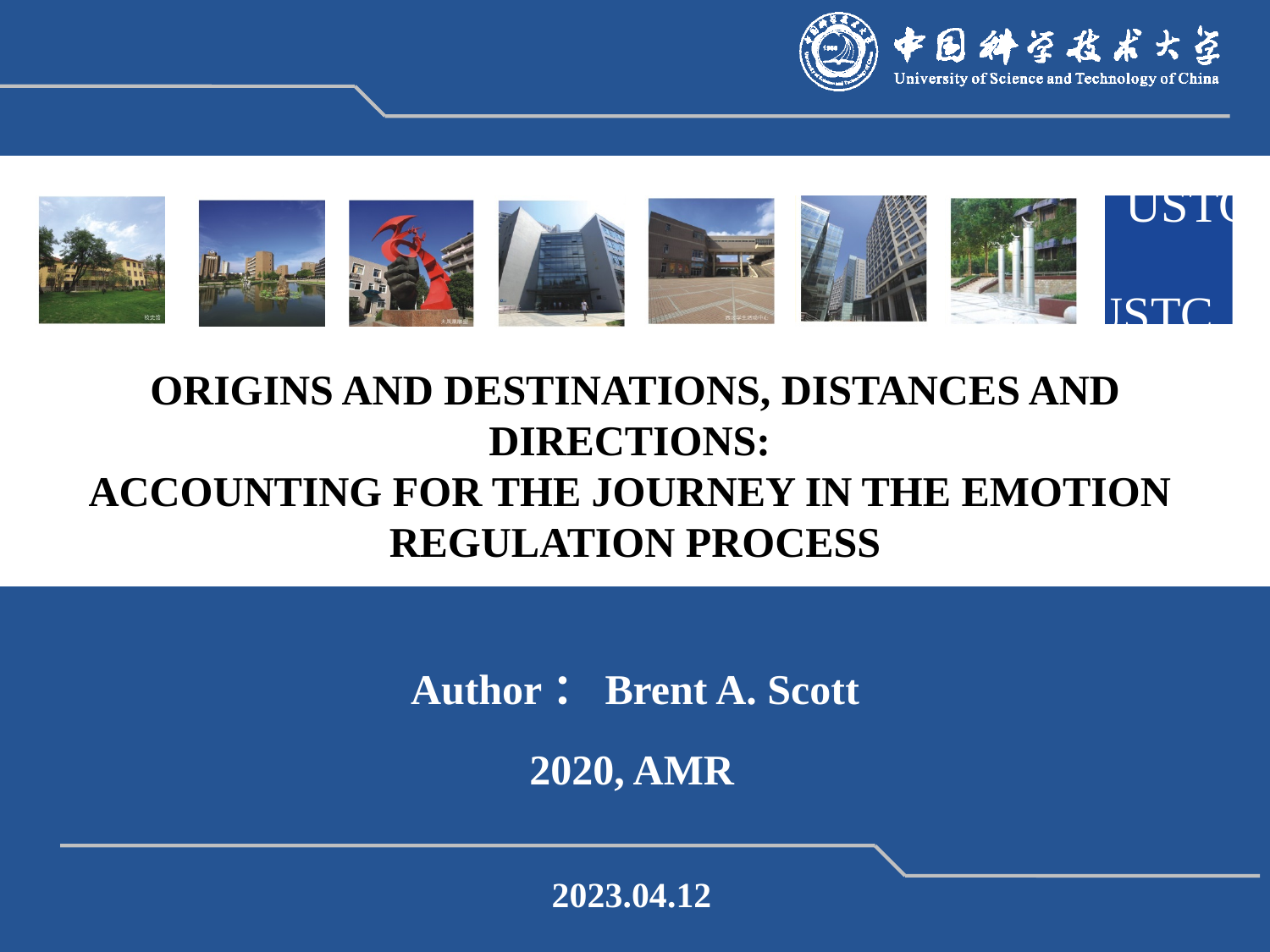

# ORIGINS AND DESTINATIONS, DISTANCES AND DIRECTIONS: ACCOUNTING FOR THE JOURNEY IN THE EMOTION REGULATION PROCESS
Author：Brent A. Scott
2020, AMR
2023.04.12